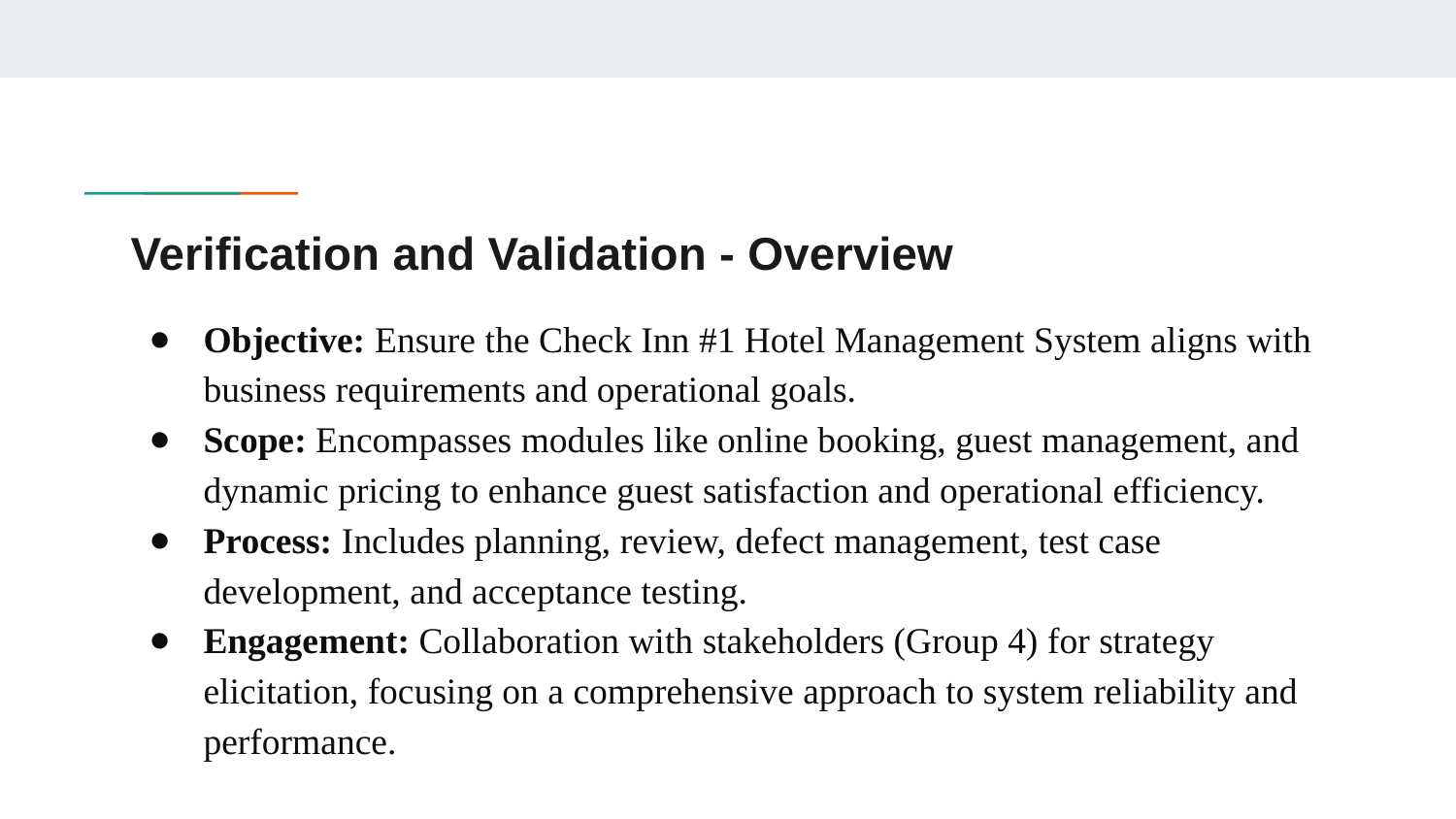

# Verification and Validation - Overview

Objective: Ensure the Check Inn #1 Hotel Management System aligns with business requirements and operational goals.
Scope: Encompasses modules like online booking, guest management, and dynamic pricing to enhance guest satisfaction and operational efficiency.
Process: Includes planning, review, defect management, test case development, and acceptance testing.
Engagement: Collaboration with stakeholders (Group 4) for strategy elicitation, focusing on a comprehensive approach to system reliability and performance.